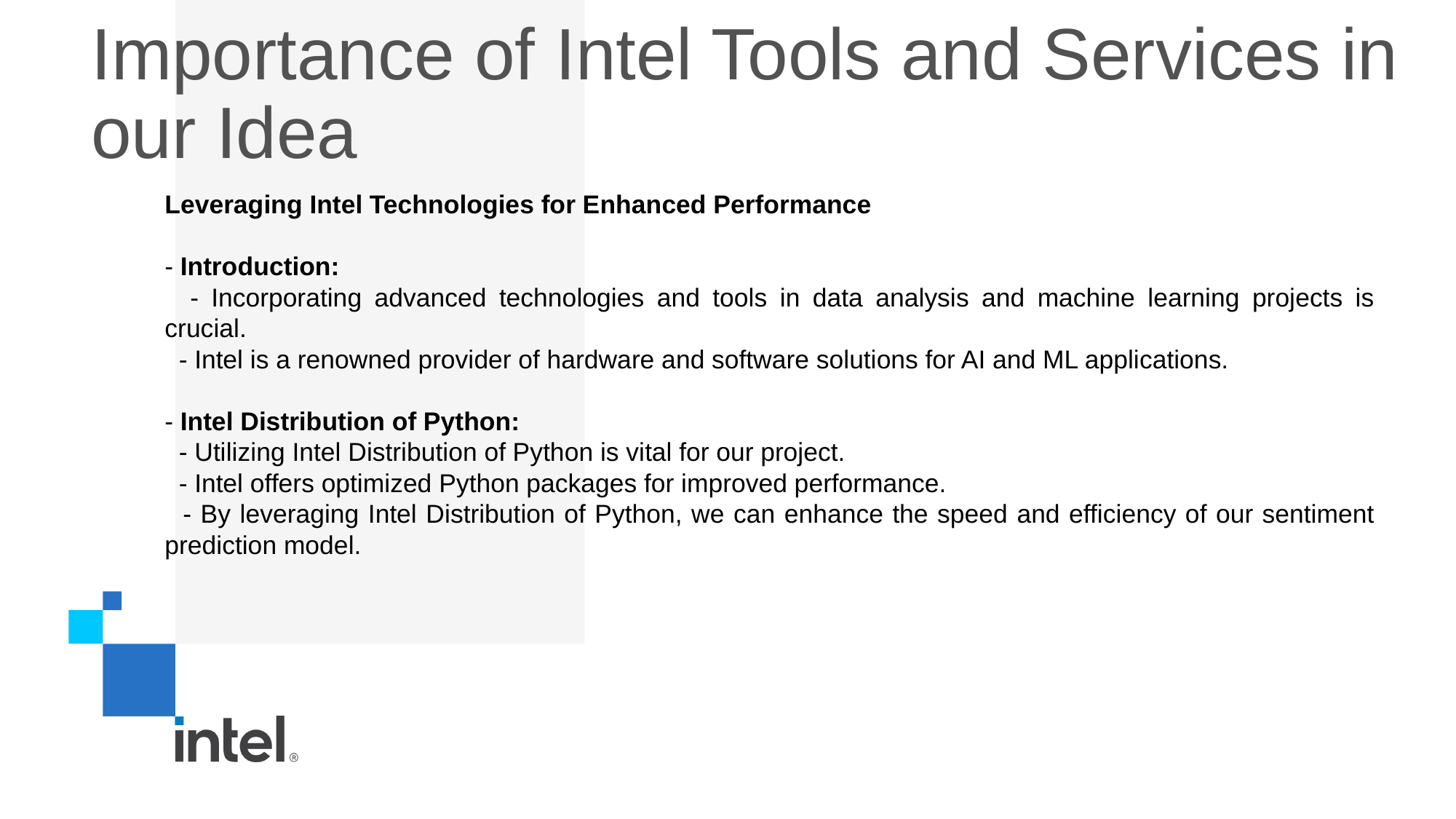

# Importance of Intel Tools and Services in our Idea

Leveraging Intel Technologies for Enhanced Performance

- Introduction:
  - Incorporating advanced technologies and tools in data analysis and machine learning projects is crucial.
  - Intel is a renowned provider of hardware and software solutions for AI and ML applications.

- Intel Distribution of Python:
  - Utilizing Intel Distribution of Python is vital for our project.
  - Intel offers optimized Python packages for improved performance.
  - By leveraging Intel Distribution of Python, we can enhance the speed and efficiency of our sentiment prediction model.